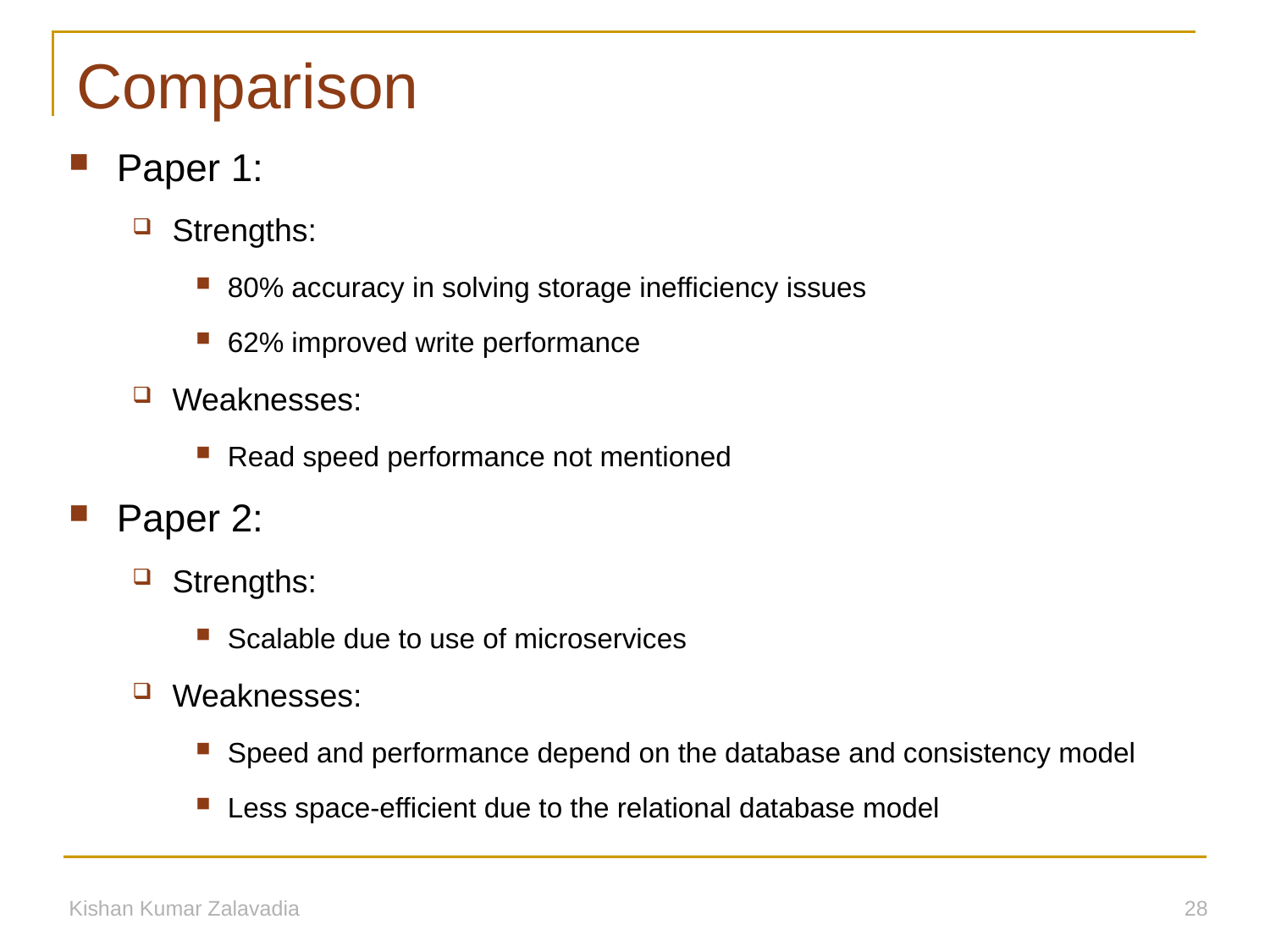

# Comparison
Paper 1:
Strengths:
80% accuracy in solving storage inefficiency issues
62% improved write performance
Weaknesses:
Read speed performance not mentioned
Paper 2:
Strengths:
Scalable due to use of microservices
Weaknesses:
Speed and performance depend on the database and consistency model
Less space-efficient due to the relational database model
Kishan Kumar Zalavadia
28